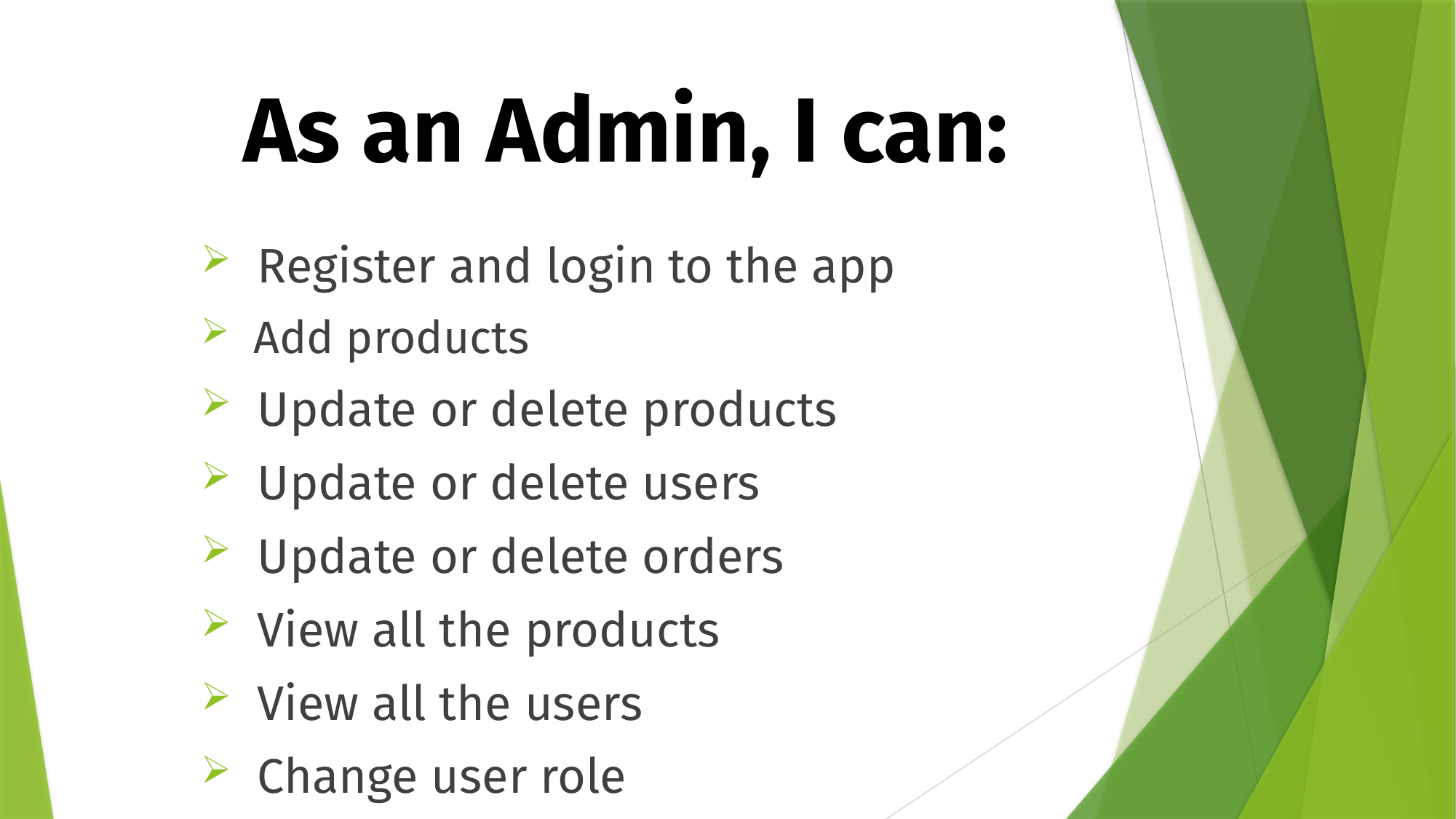

# As an Admin, I can:
  Register and login to the app
  Add products
  Update or delete products
  Update or delete users
  Update or delete orders
  View all the products
  View all the users
  Change user role